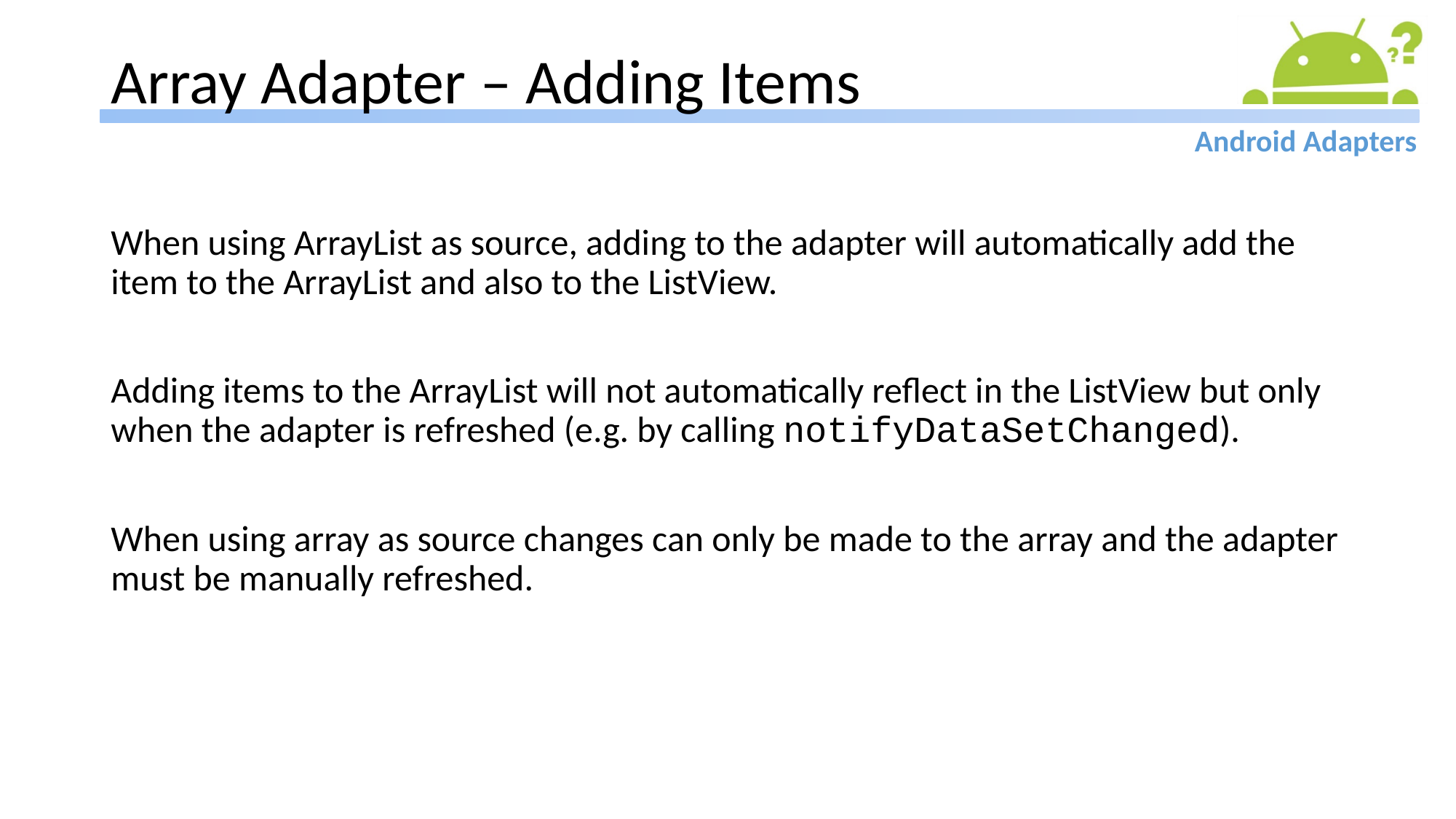

# Array Adapter – Adding Items
When using ArrayList as source, adding to the adapter will automatically add the item to the ArrayList and also to the ListView.

Adding items to the ArrayList will not automatically reflect in the ListView but only when the adapter is refreshed (e.g. by calling notifyDataSetChanged).

When using array as source changes can only be made to the array and the adapter must be manually refreshed.